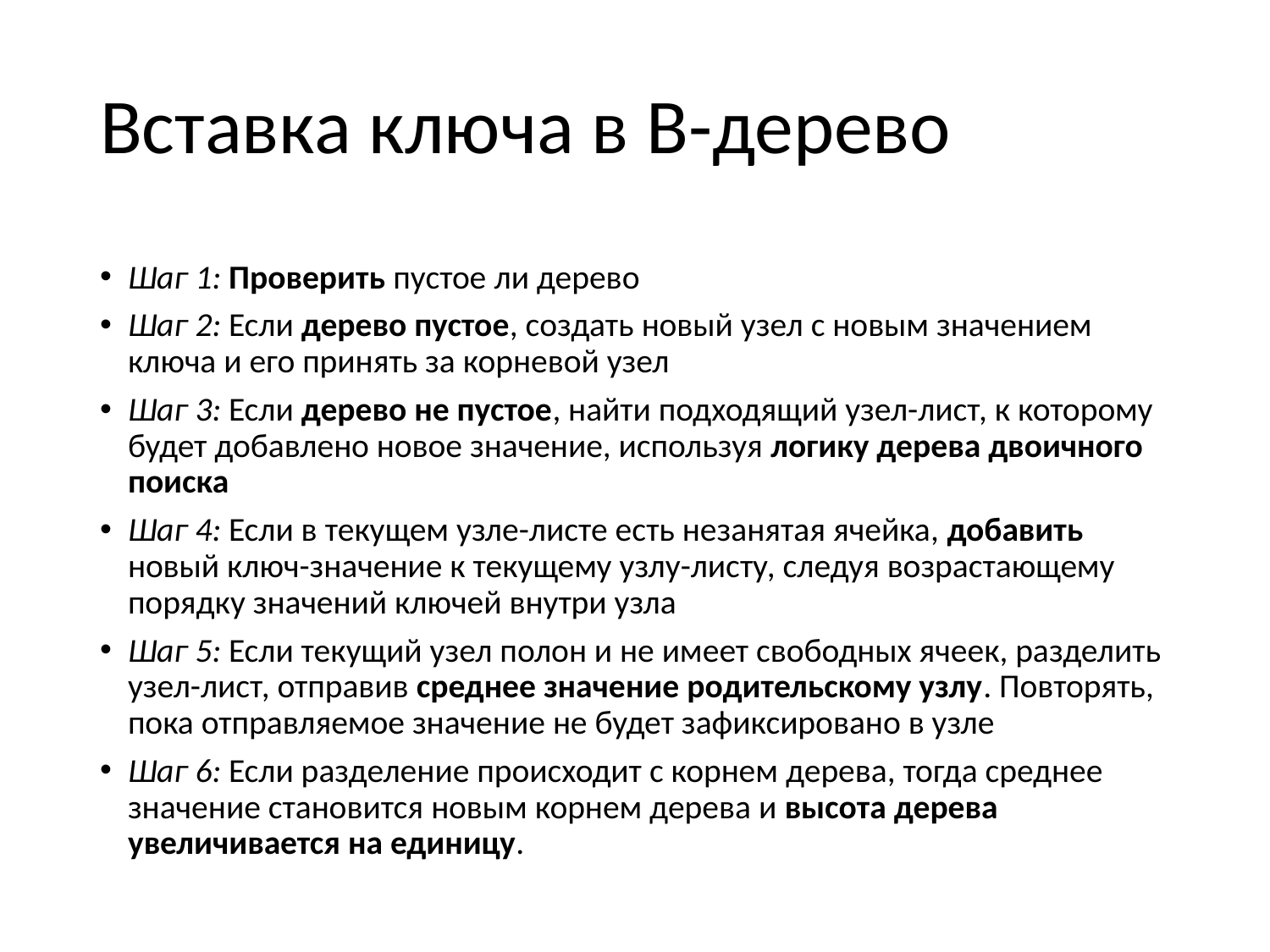

# Вставка ключа в В-дерево
Шаг 1: Проверить пустое ли дерево
Шаг 2: Если дерево пустое, создать новый узел с новым значением ключа и его принять за корневой узел
Шаг 3: Если дерево не пустое, найти подходящий узел-лист, к которому будет добавлено новое значение, используя логику дерева двоичного поиска
Шаг 4: Если в текущем узле-листе есть незанятая ячейка, добавить новый ключ-значение к текущему узлу-листу, следуя возрастающему порядку значений ключей внутри узла
Шаг 5: Если текущий узел полон и не имеет свободных ячеек, разделить узел-лист, отправив среднее значение родительскому узлу. Повторять, пока отправляемое значение не будет зафиксировано в узле
Шаг 6: Если разделение происходит с корнем дерева, тогда среднее значение становится новым корнем дерева и высота дерева увеличивается на единицу.